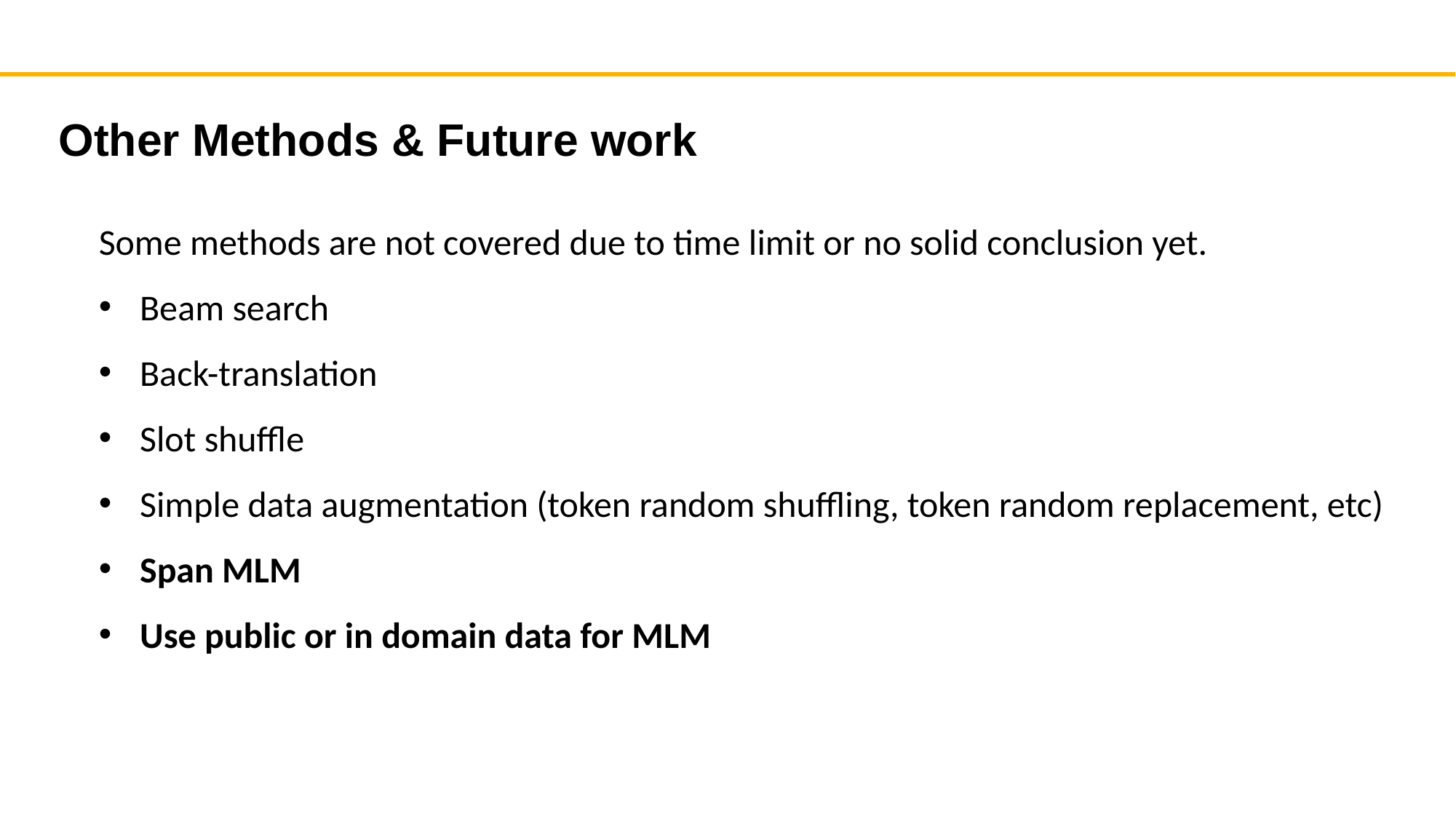

Other Methods & Future work
Some methods are not covered due to time limit or no solid conclusion yet.
Beam search
Back-translation
Slot shuffle
Simple data augmentation (token random shuffling, token random replacement, etc)
Span MLM
Use public or in domain data for MLM